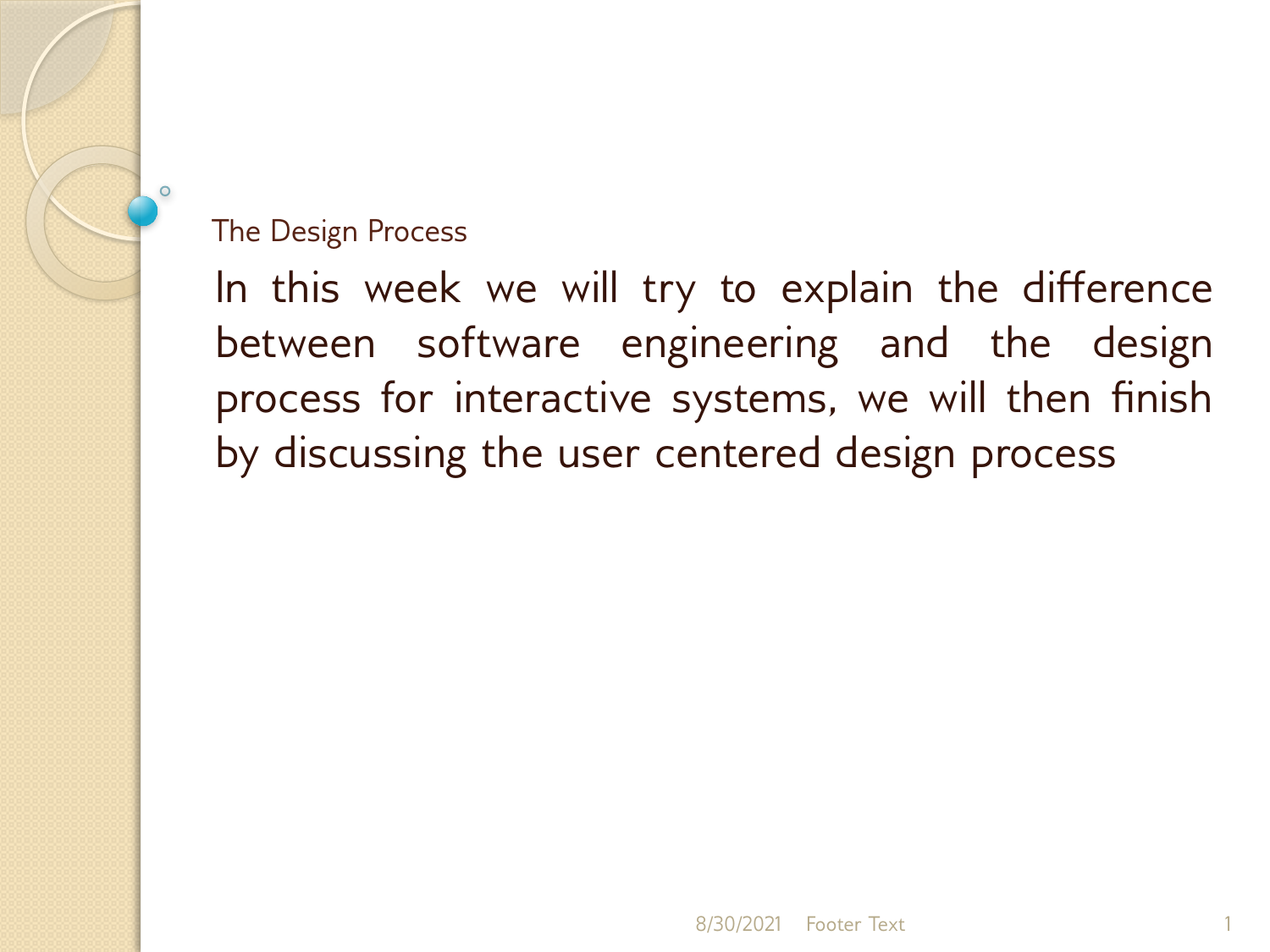

# The Design Process
In this week we will try to explain the difference between software engineering and the design process for interactive systems, we will then finish by discussing the user centered design process

8/30/2021
Footer Text
1